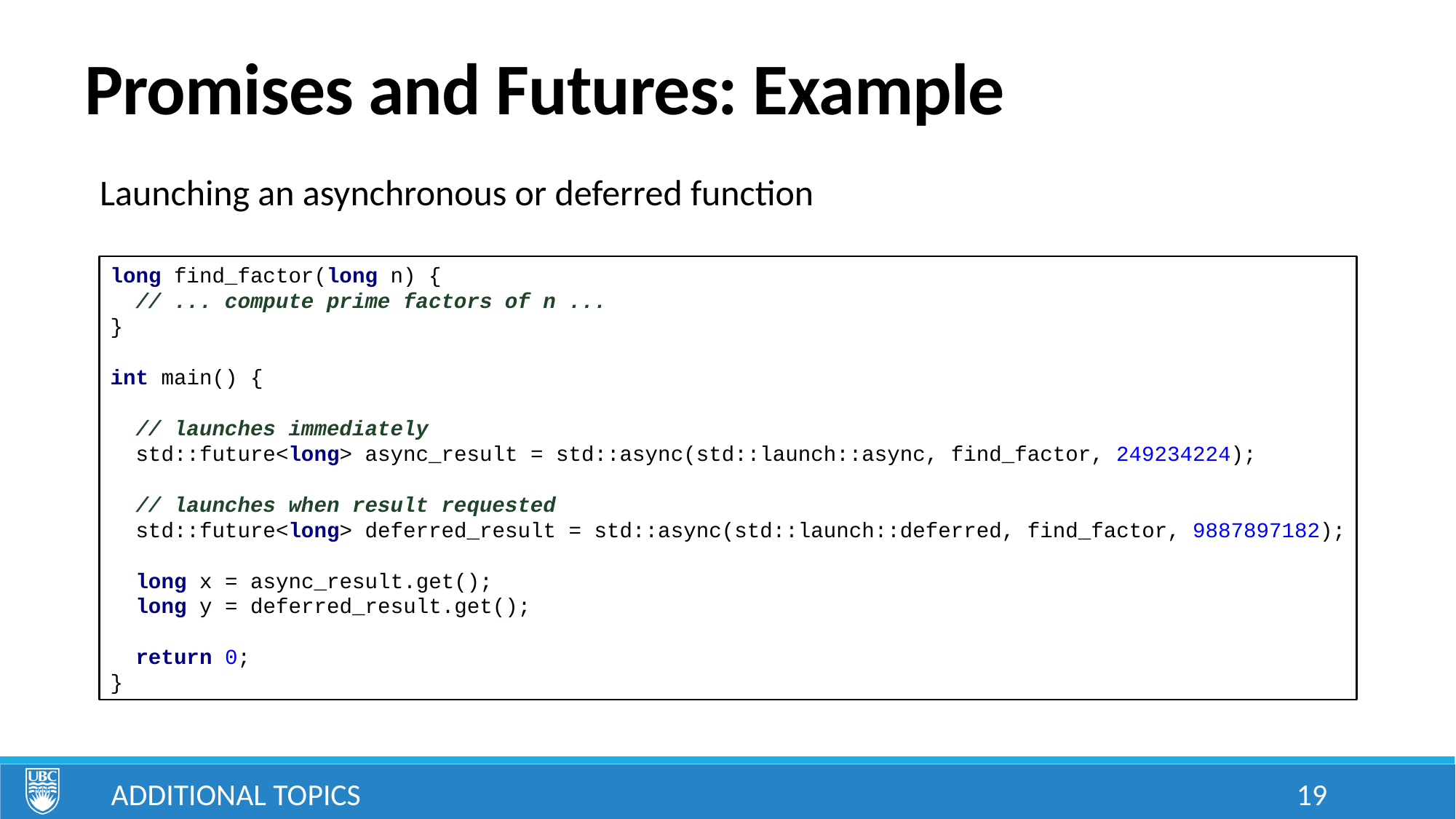

# Promises and Futures: Example
Launching an asynchronous or deferred function
long find_factor(long n) {
  // ... compute prime factors of n ...
}
int main() {
  // launches immediately
  std::future<long> async_result = std::async(std::launch::async, find_factor, 249234224);
  // launches when result requested
  std::future<long> deferred_result = std::async(std::launch::deferred, find_factor, 9887897182);
  long x = async_result.get();
  long y = deferred_result.get();
  return 0;
}
Additional Topics
19